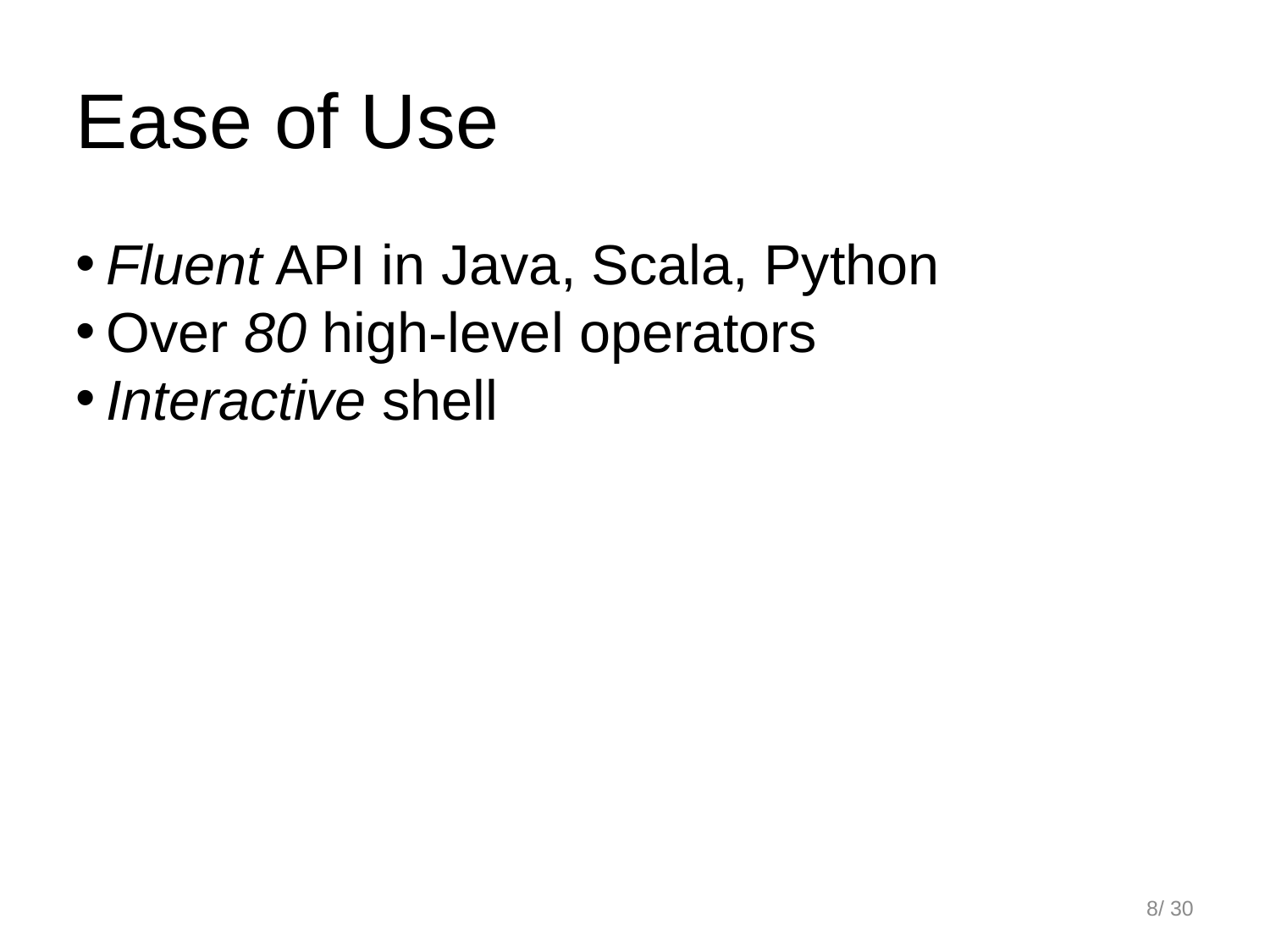

Ease of Use
Fluent API in Java, Scala, Python
Over 80 high-level operators
Interactive shell
8/ 30